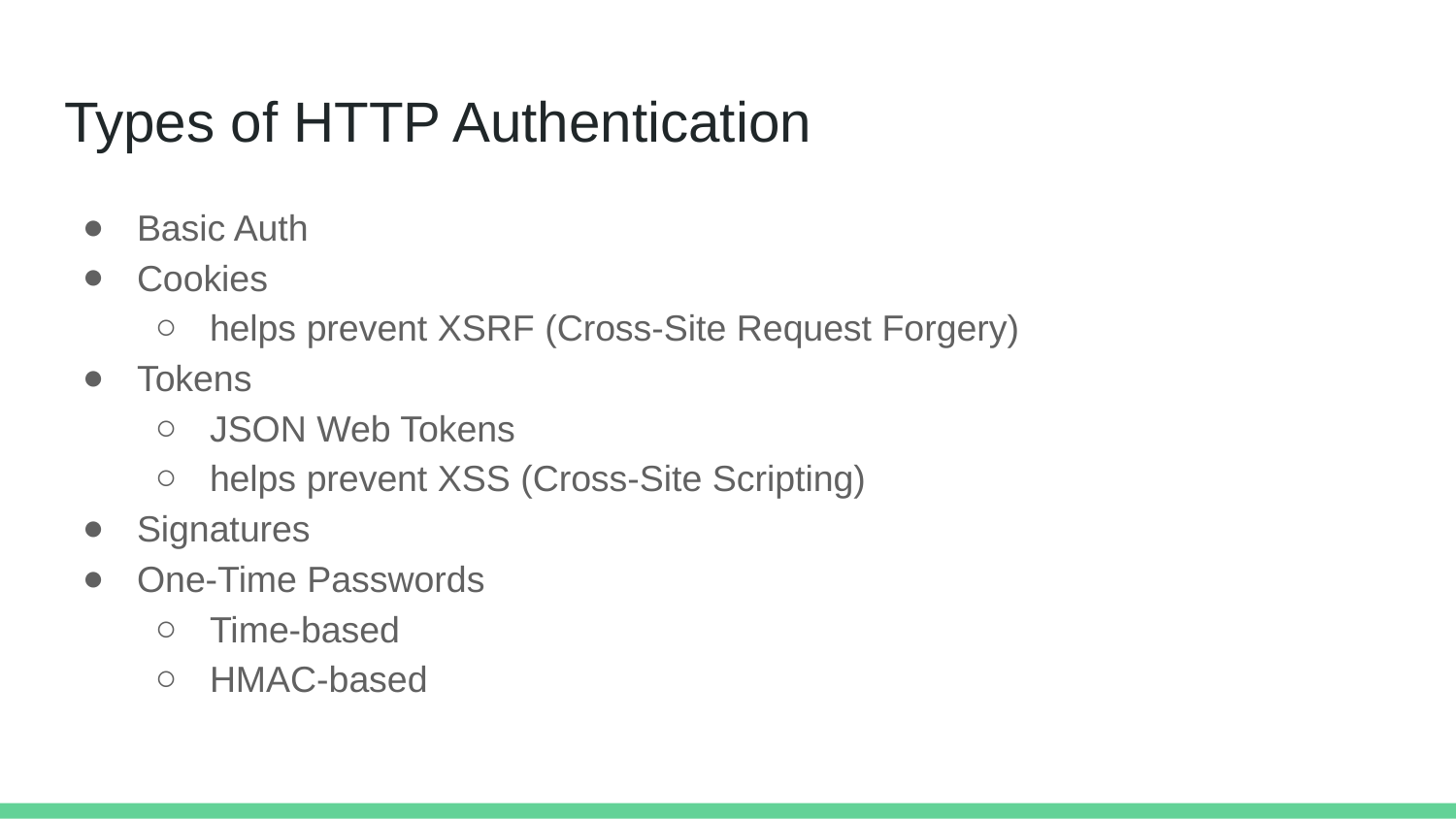

# Types of HTTP Authentication
Basic Auth
Cookies
helps prevent XSRF (Cross-Site Request Forgery)
Tokens
JSON Web Tokens
helps prevent XSS (Cross-Site Scripting)
Signatures
One-Time Passwords
Time-based
HMAC-based